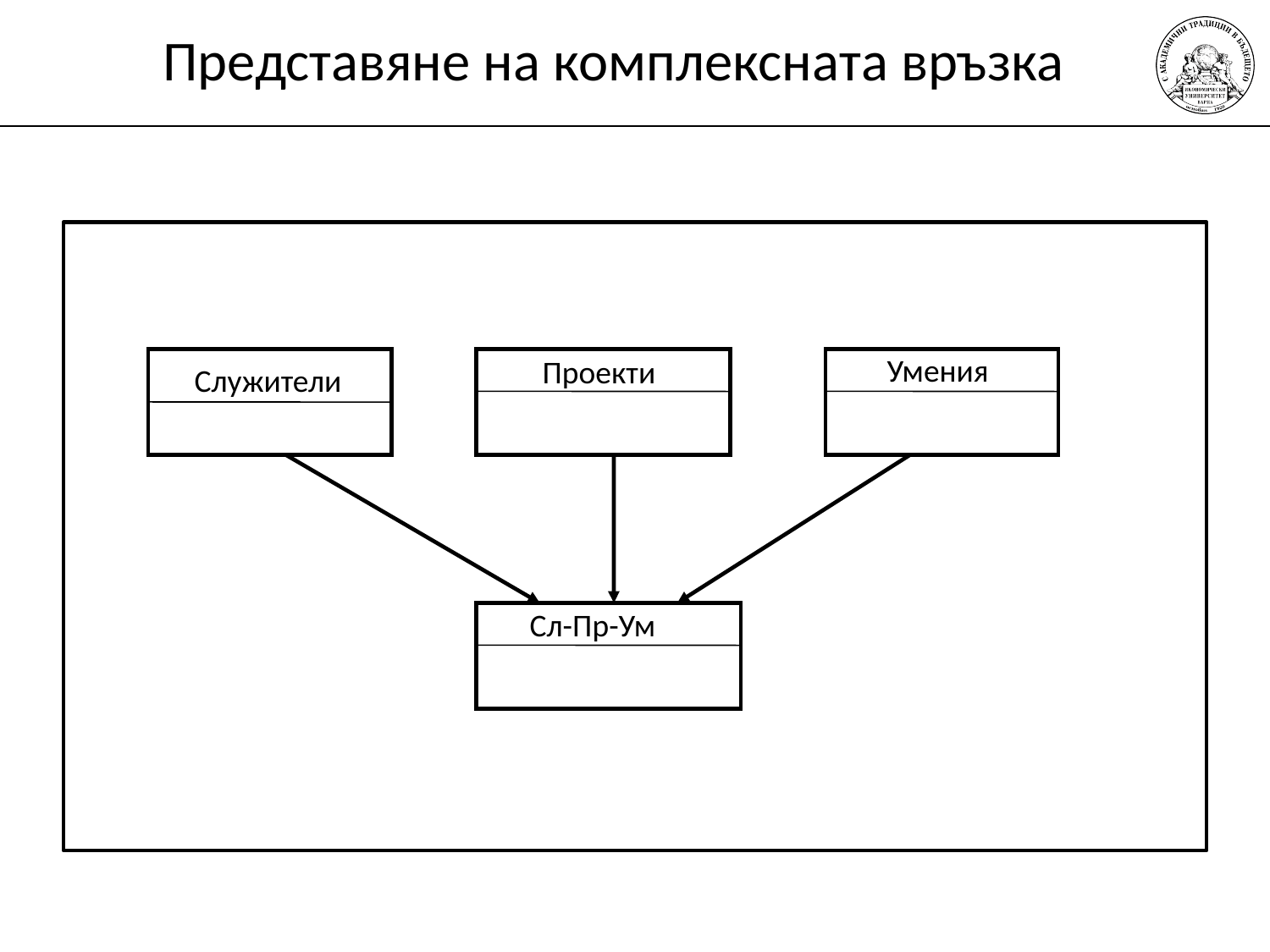

# Представяне на комплексната връзка

Умения
Проекти

Служители

Сл-Пр-Ум